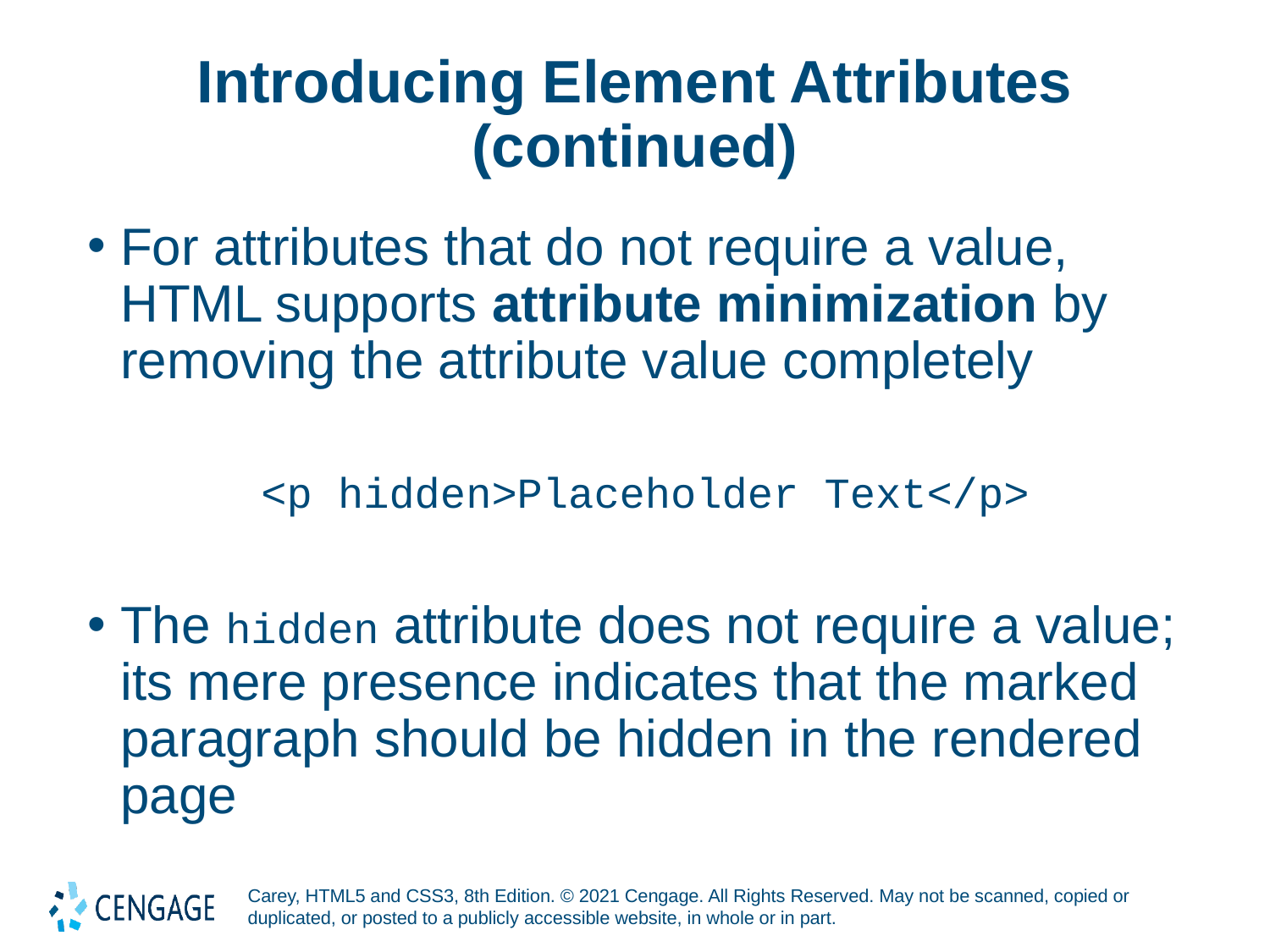

# Introducing Element Attributes (continued)
For attributes that do not require a value, HTML supports attribute minimization by removing the attribute value completely

<p hidden>Placeholder Text</p>

The hidden attribute does not require a value; its mere presence indicates that the marked paragraph should be hidden in the rendered page